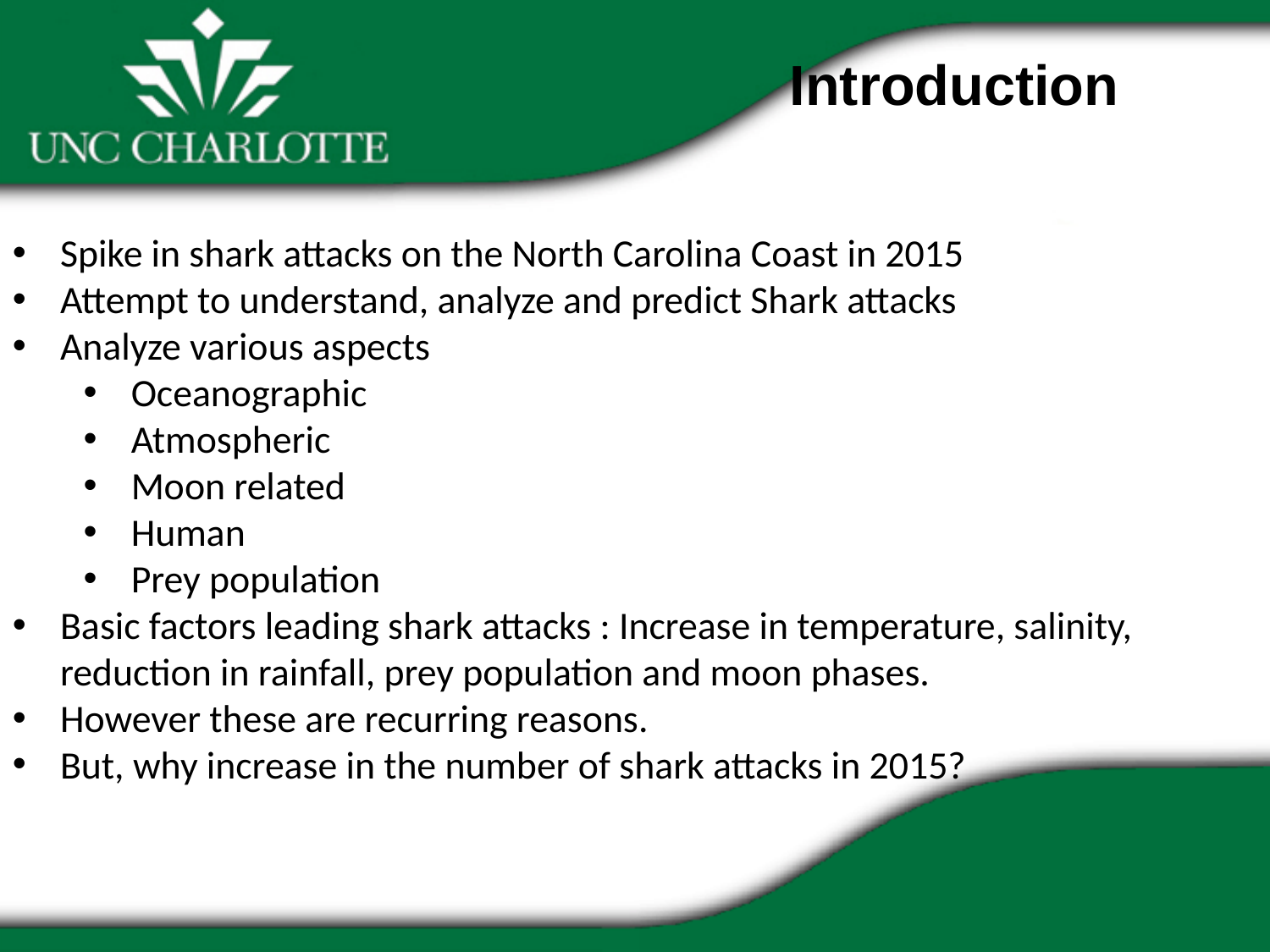

Introduction
Spike in shark attacks on the North Carolina Coast in 2015
Attempt to understand, analyze and predict Shark attacks
Analyze various aspects
Oceanographic
Atmospheric
Moon related
Human
Prey population
Basic factors leading shark attacks : Increase in temperature, salinity, reduction in rainfall, prey population and moon phases.
However these are recurring reasons.
But, why increase in the number of shark attacks in 2015?